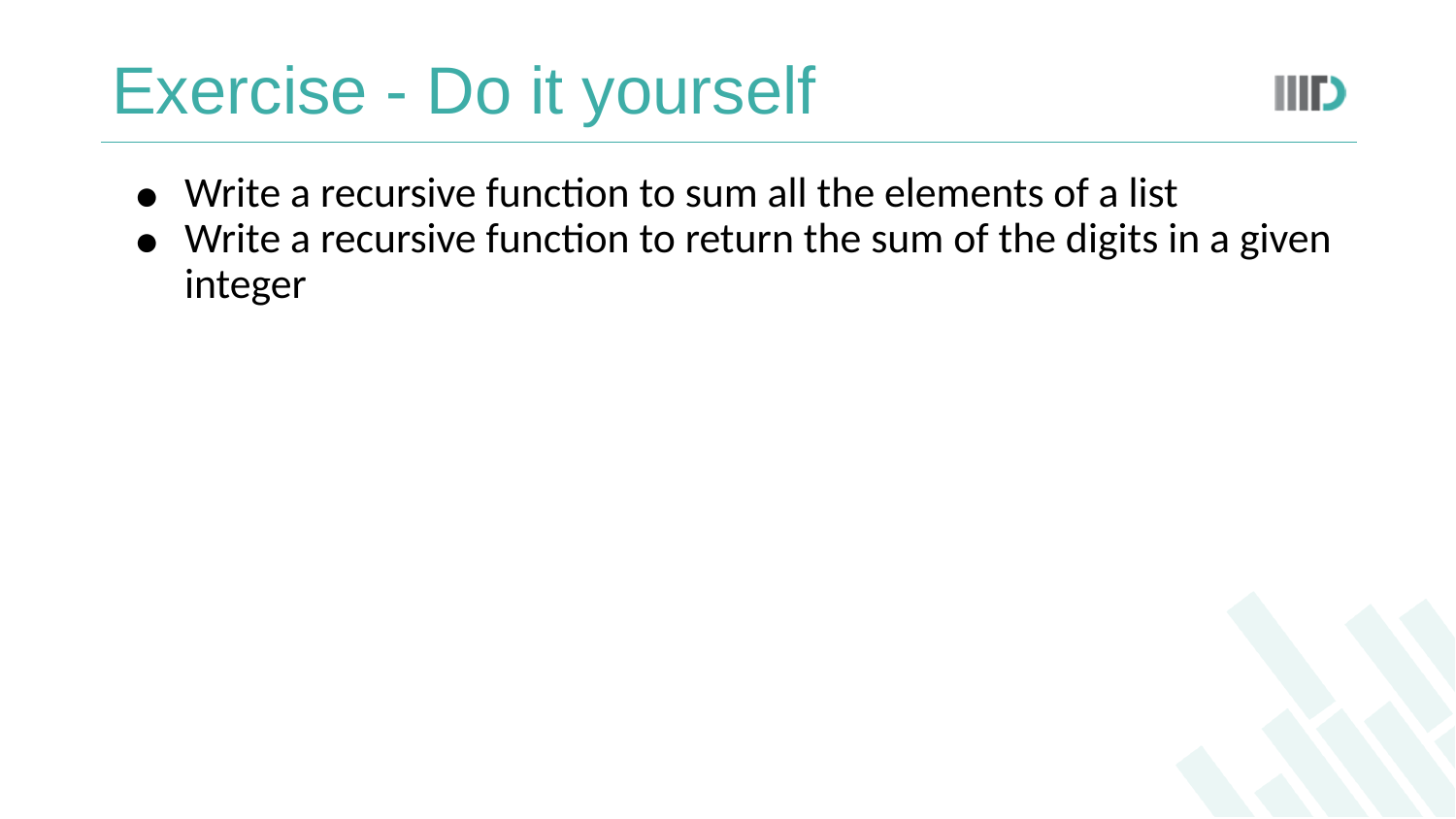

# Exercise - Do it yourself
Write a recursive function to sum all the elements of a list
Write a recursive function to return the sum of the digits in a given integer